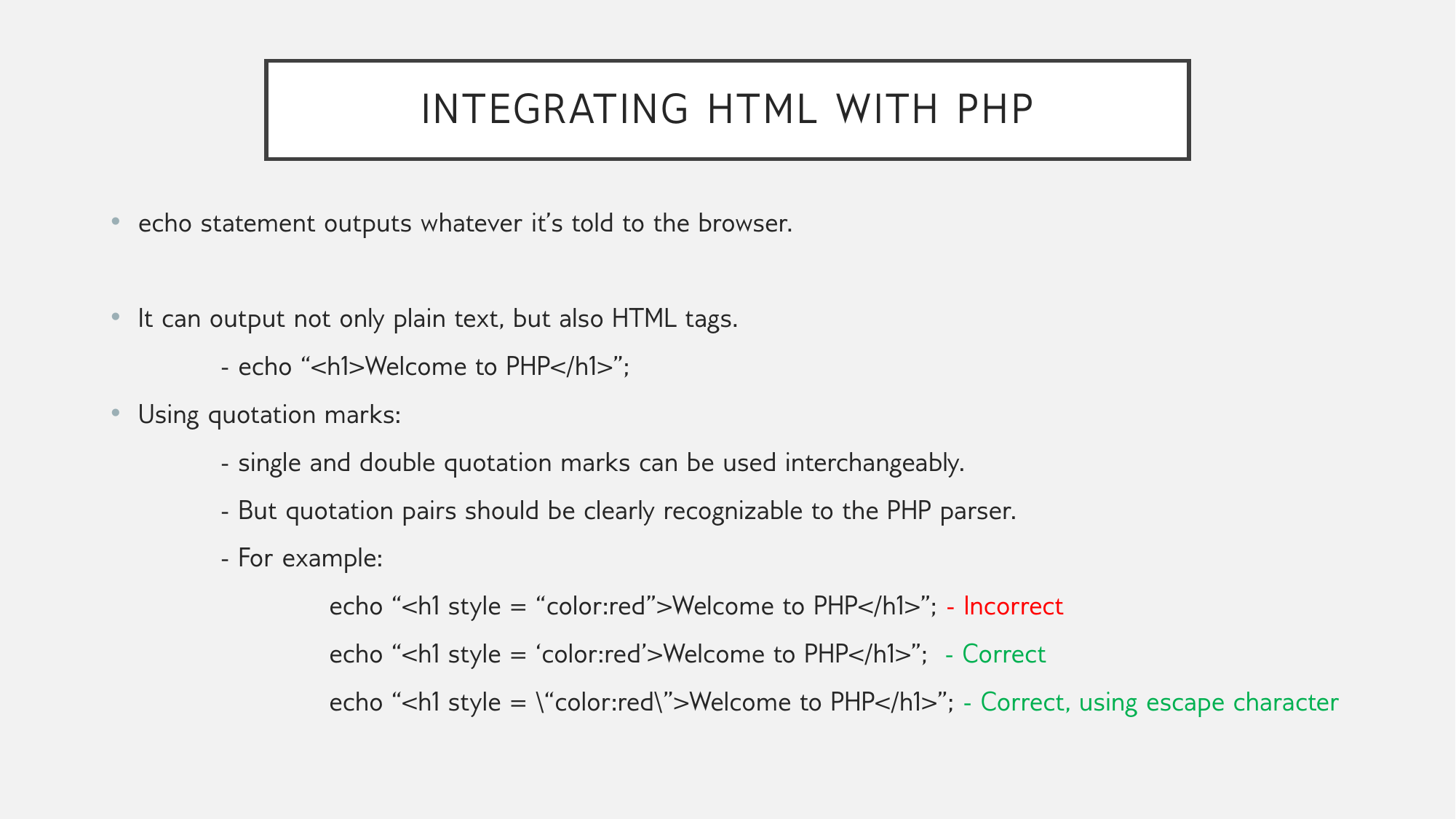

# Integrating HTML with PHP

echo statement outputs whatever it’s told to the browser.

It can output not only plain text, but also HTML tags.
	- echo “<h1>Welcome to PHP</h1>”;
Using quotation marks:
	- single and double quotation marks can be used interchangeably.
	- But quotation pairs should be clearly recognizable to the PHP parser.
	- For example:
		echo “<h1 style = “color:red”>Welcome to PHP</h1>”; - Incorrect
		echo “<h1 style = ‘color:red’>Welcome to PHP</h1>”;  - Correct
		echo “<h1 style = \“color:red\”>Welcome to PHP</h1>”; - Correct, using escape character